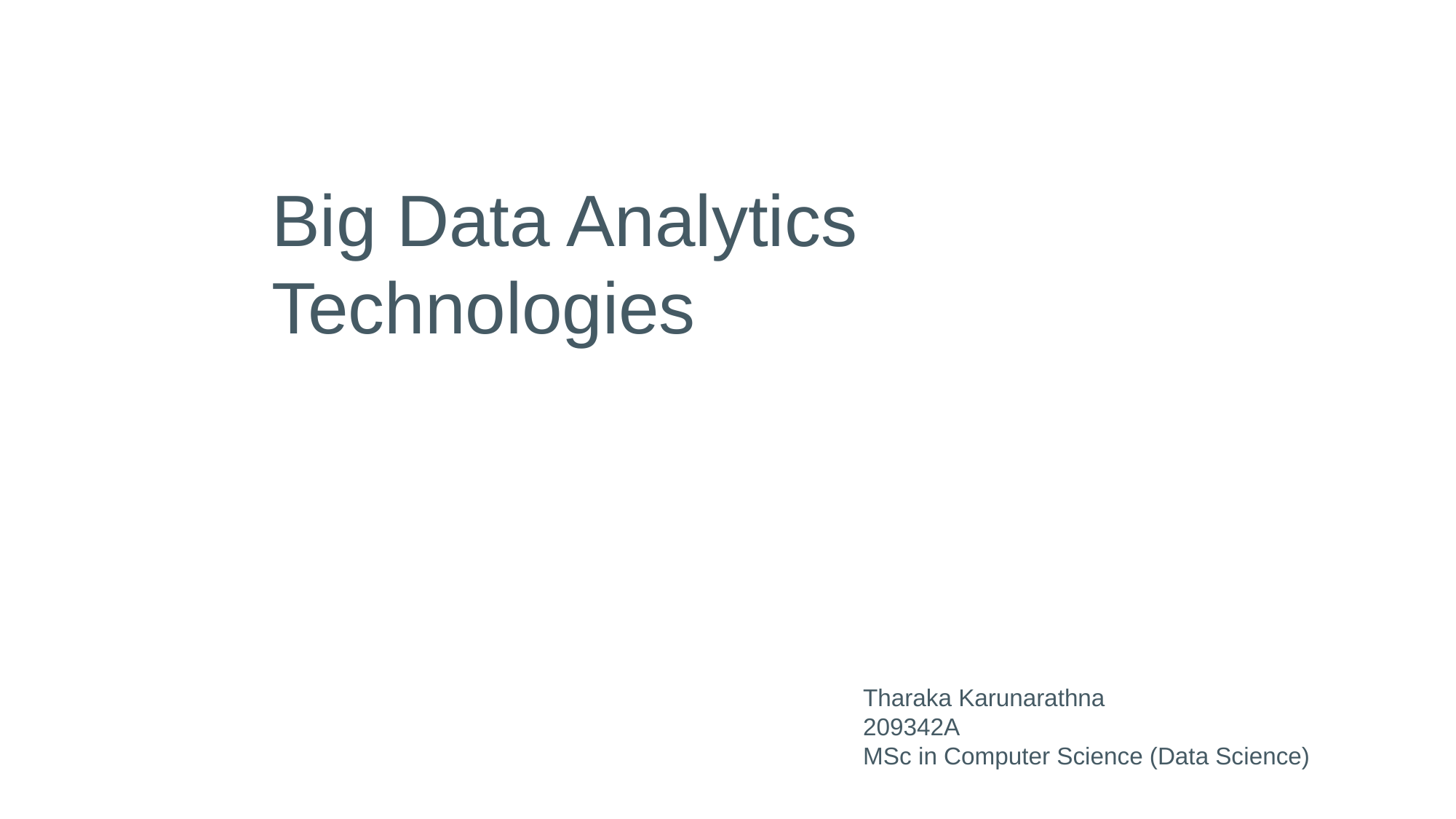

Big Data Analytics Technologies
Tharaka Karunarathna
209342A
MSc in Computer Science (Data Science)